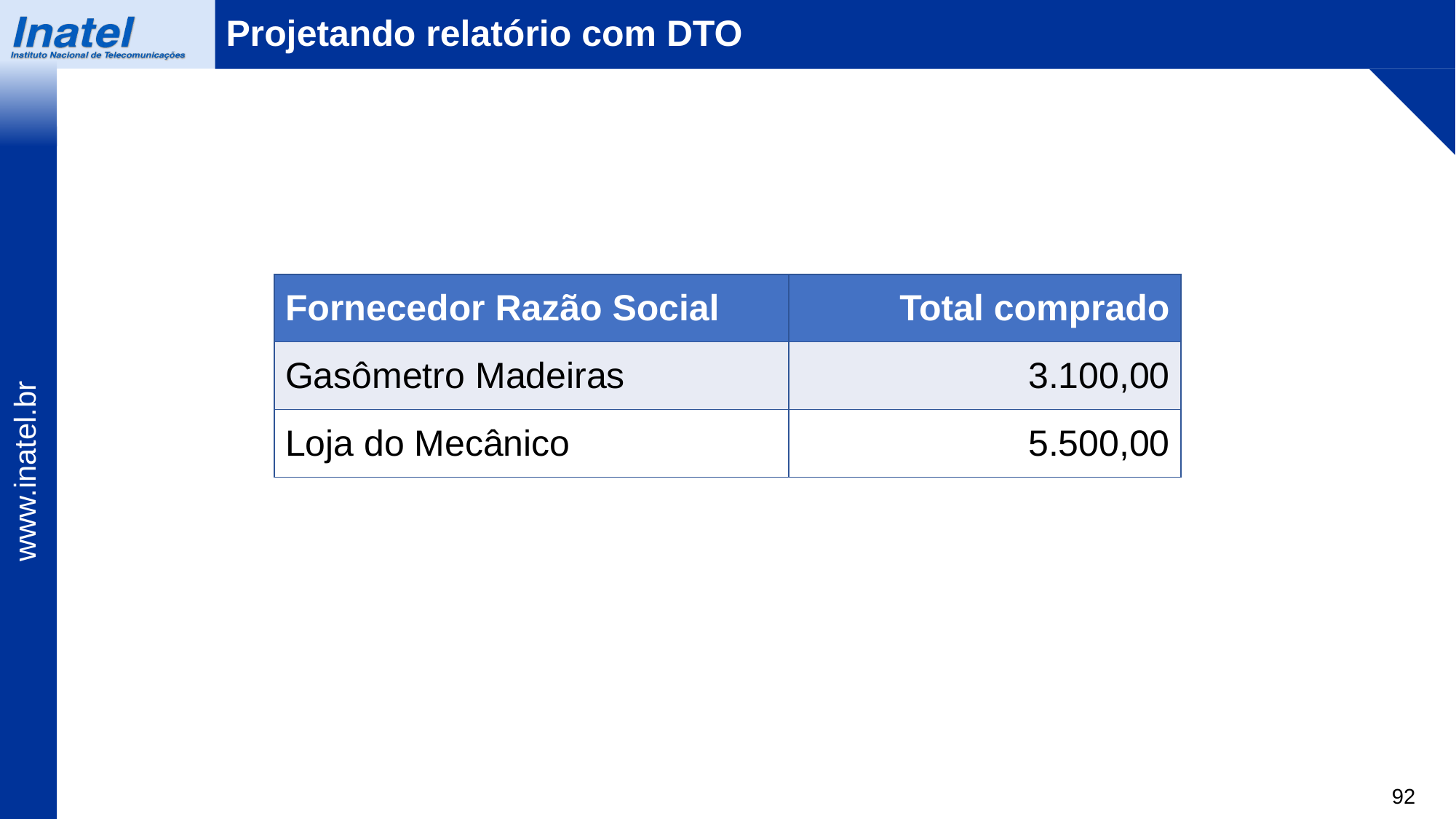

Projetando relatório com DTO

| Fornecedor Razão Social | Total comprado |
| --- | --- |
| Gasômetro Madeiras | 3.100,00 |
| Loja do Mecânico | 5.500,00 |